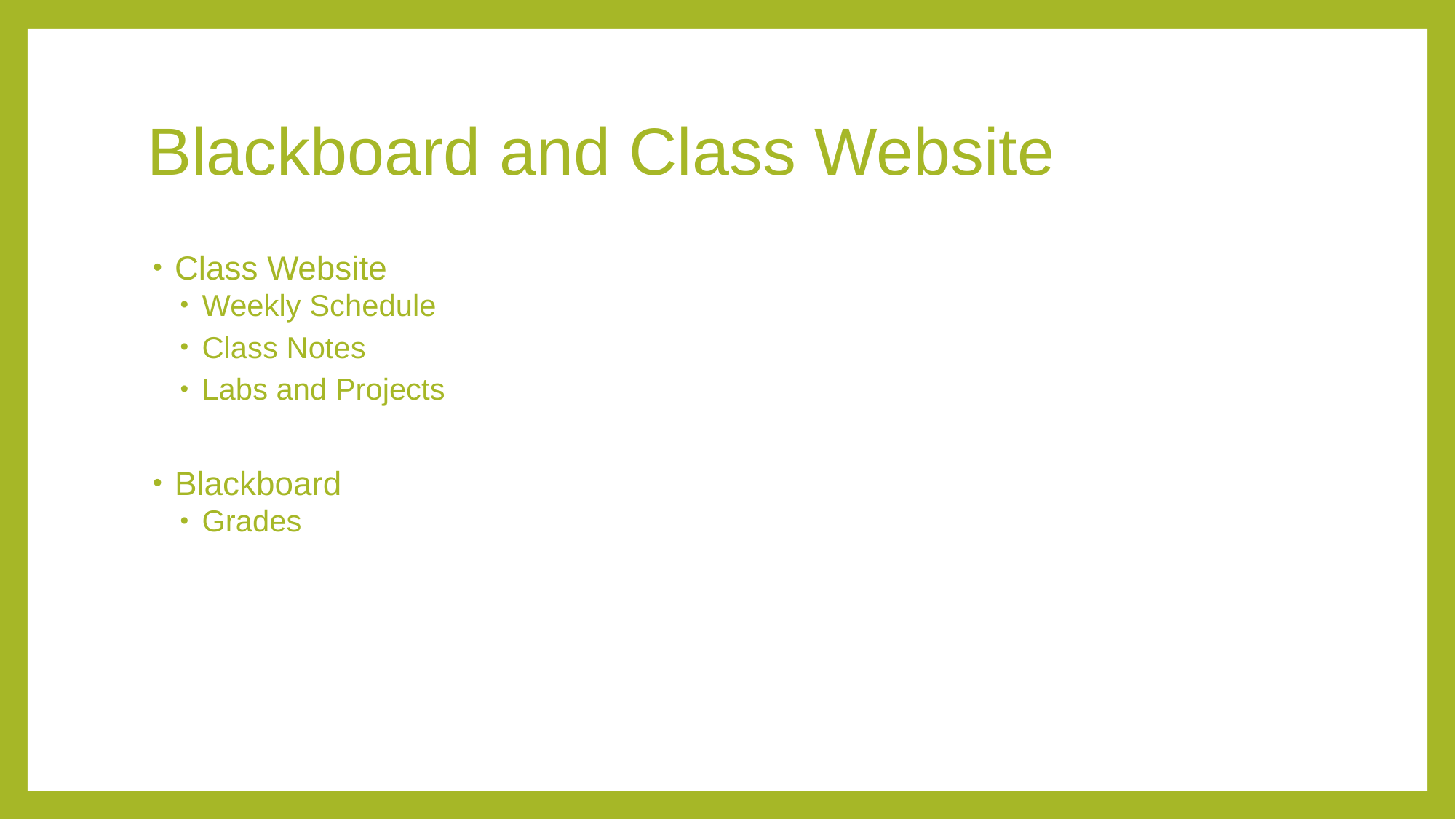

# Blackboard and Class Website
Class Website
Weekly Schedule
Class Notes
Labs and Projects
Blackboard
Grades